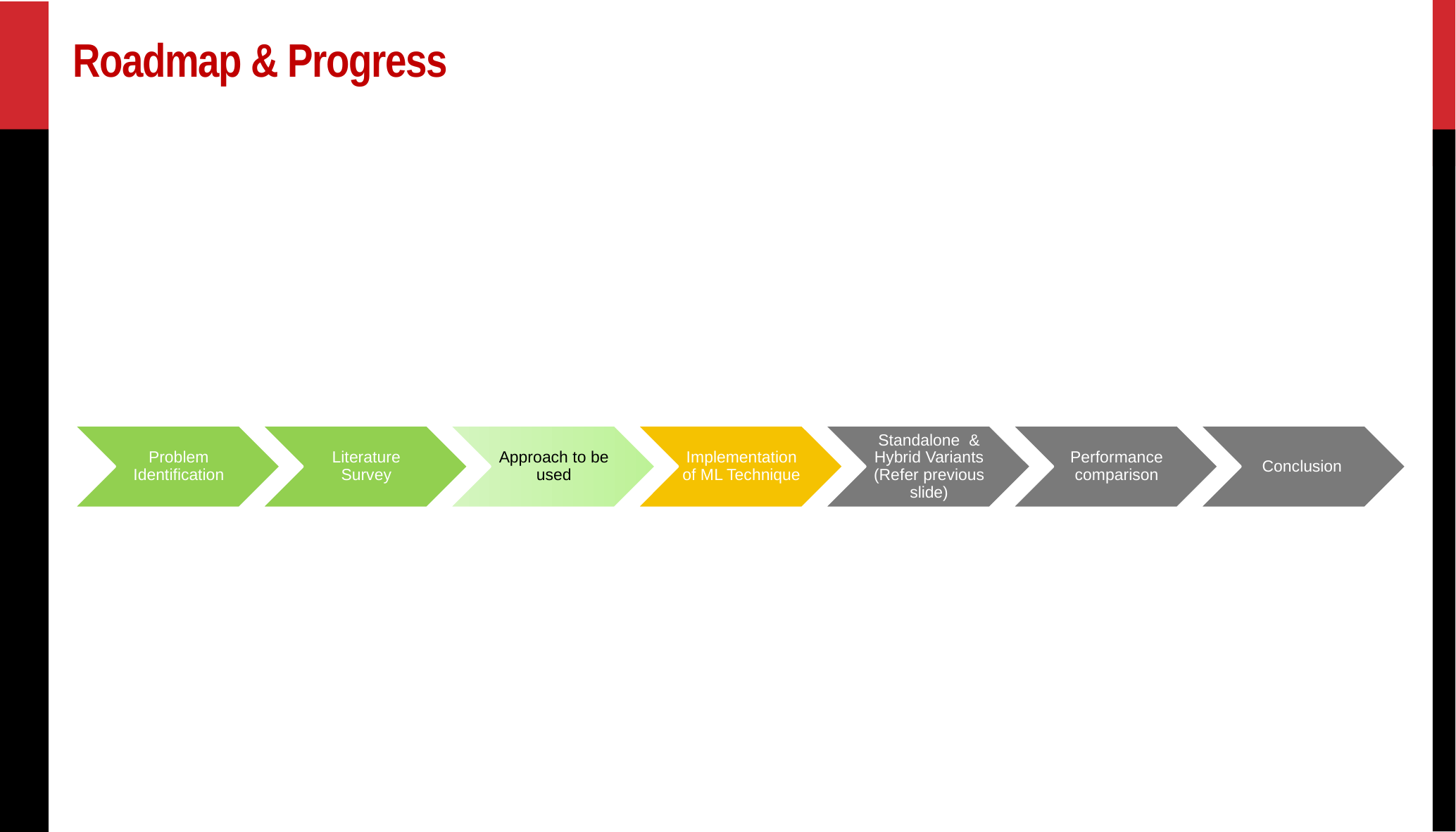

# Roadmap & Progress
Problem Identification
Literature Survey
Approach to be used
Implementation of ML Technique
Standalone  & Hybrid Variants (Refer previous slide)
Performance comparison
Conclusion